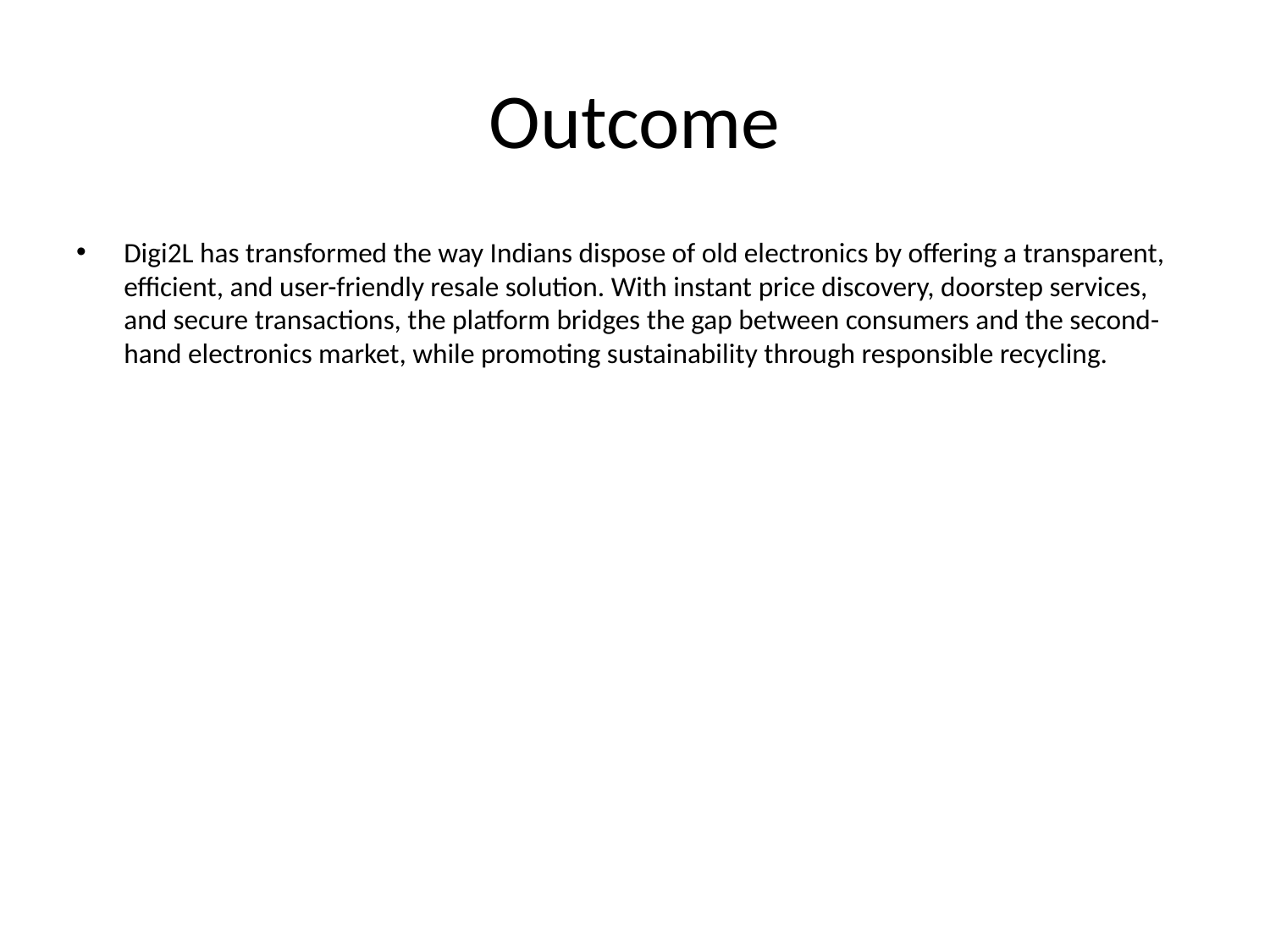

# Outcome
Digi2L has transformed the way Indians dispose of old electronics by offering a transparent, efficient, and user-friendly resale solution. With instant price discovery, doorstep services, and secure transactions, the platform bridges the gap between consumers and the second-hand electronics market, while promoting sustainability through responsible recycling.